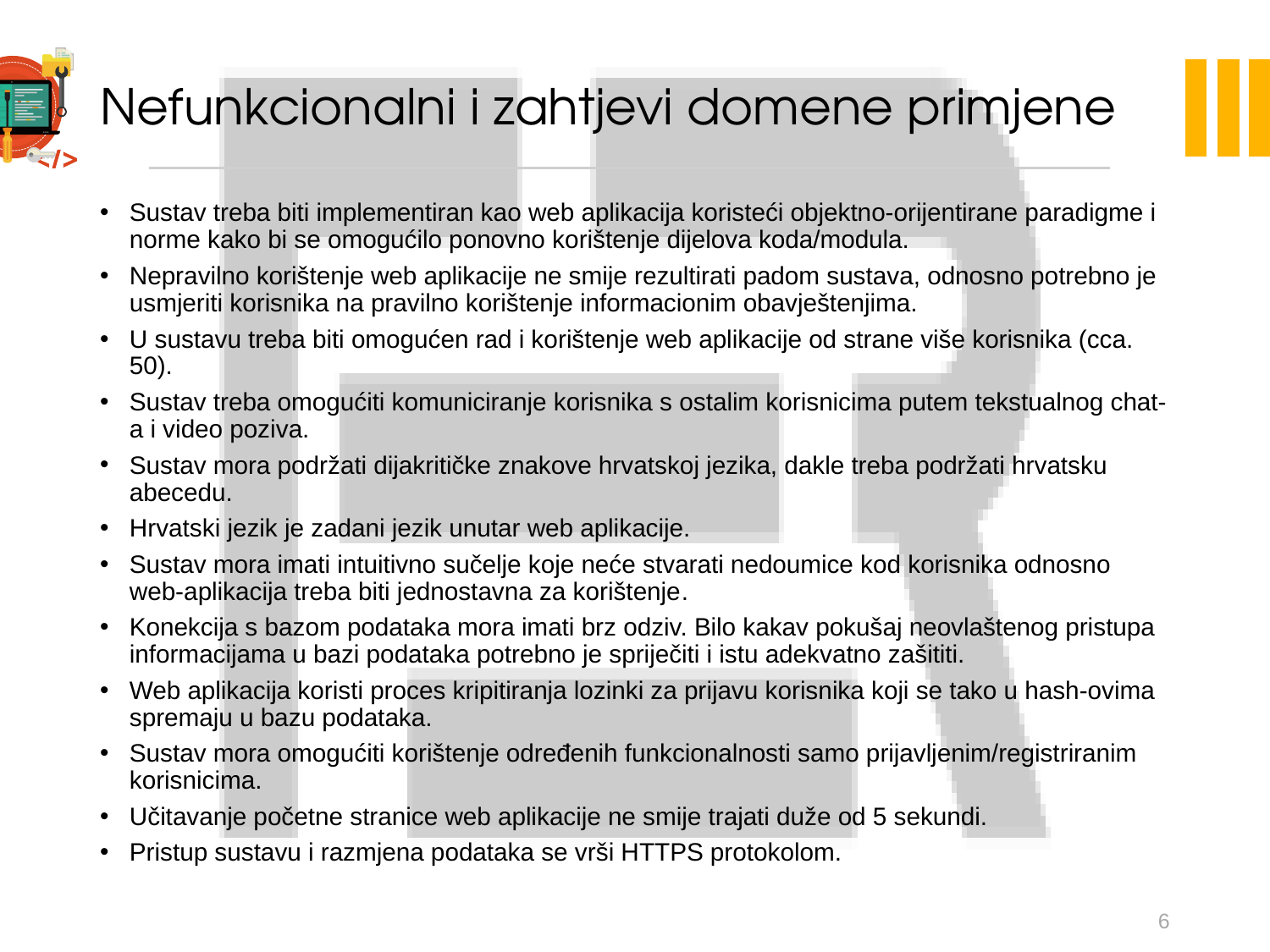

# Nefunkcionalni i zahtjevi domene primjene
Sustav treba biti implementiran kao web aplikacija koristeći objektno-orijentirane paradigme i norme kako bi se omogućilo ponovno korištenje dijelova koda/modula.
Nepravilno korištenje web aplikacije ne smije rezultirati padom sustava, odnosno potrebno je usmjeriti korisnika na pravilno korištenje informacionim obavještenjima.
U sustavu treba biti omogućen rad i korištenje web aplikacije od strane više korisnika (cca. 50).
Sustav treba omogućiti komuniciranje korisnika s ostalim korisnicima putem tekstualnog chat-a i video poziva.
Sustav mora podržati dijakritičke znakove hrvatskoj jezika, dakle treba podržati hrvatsku abecedu.
Hrvatski jezik je zadani jezik unutar web aplikacije.
Sustav mora imati intuitivno sučelje koje neće stvarati nedoumice kod korisnika odnosno web-aplikacija treba biti jednostavna za korištenje.
Konekcija s bazom podataka mora imati brz odziv. Bilo kakav pokušaj neovlaštenog pristupa informacijama u bazi podataka potrebno je spriječiti i istu adekvatno zašititi.
Web aplikacija koristi proces kripitiranja lozinki za prijavu korisnika koji se tako u hash-ovima spremaju u bazu podataka.
Sustav mora omogućiti korištenje određenih funkcionalnosti samo prijavljenim/registriranim korisnicima.
Učitavanje početne stranice web aplikacije ne smije trajati duže od 5 sekundi.
Pristup sustavu i razmjena podataka se vrši HTTPS protokolom.
6